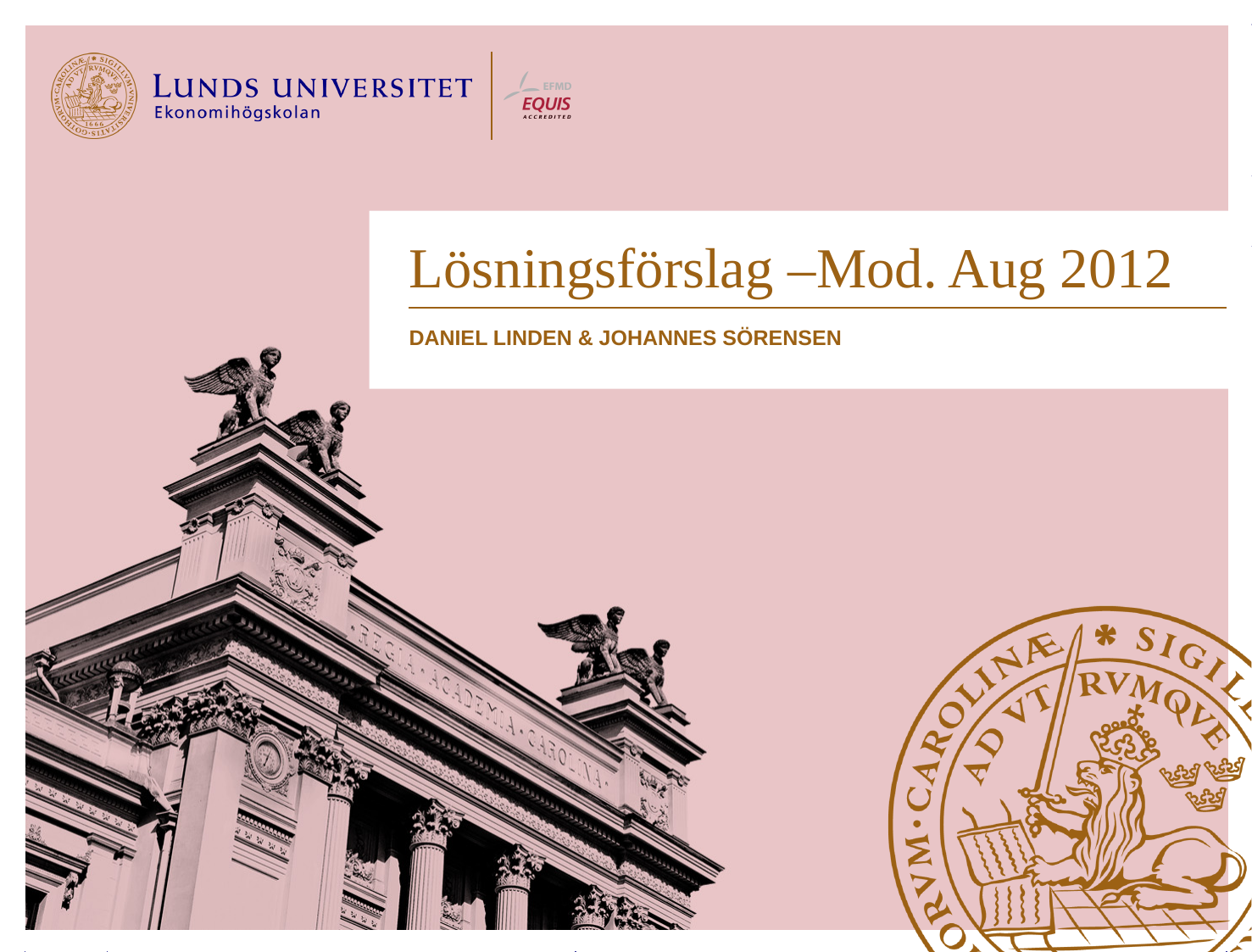

# Lösningsförslag –Mod. Aug 2012
Daniel linden & Johannes Sörensen